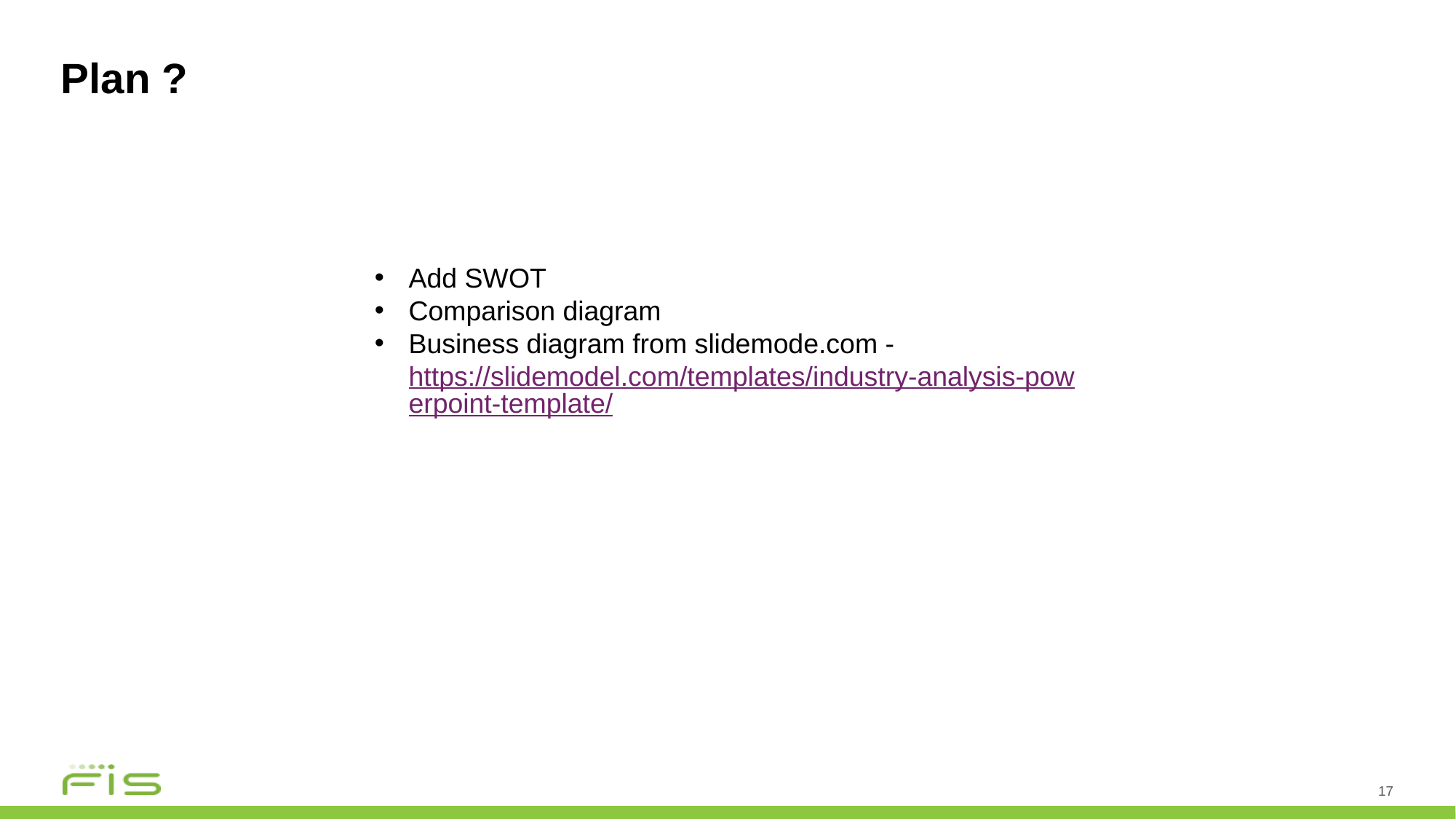

# Plan ?

Add SWOT
Comparison diagram
Business diagram from slidemode.com -  https://slidemodel.com/templates/industry-analysis-powerpoint-template/
17